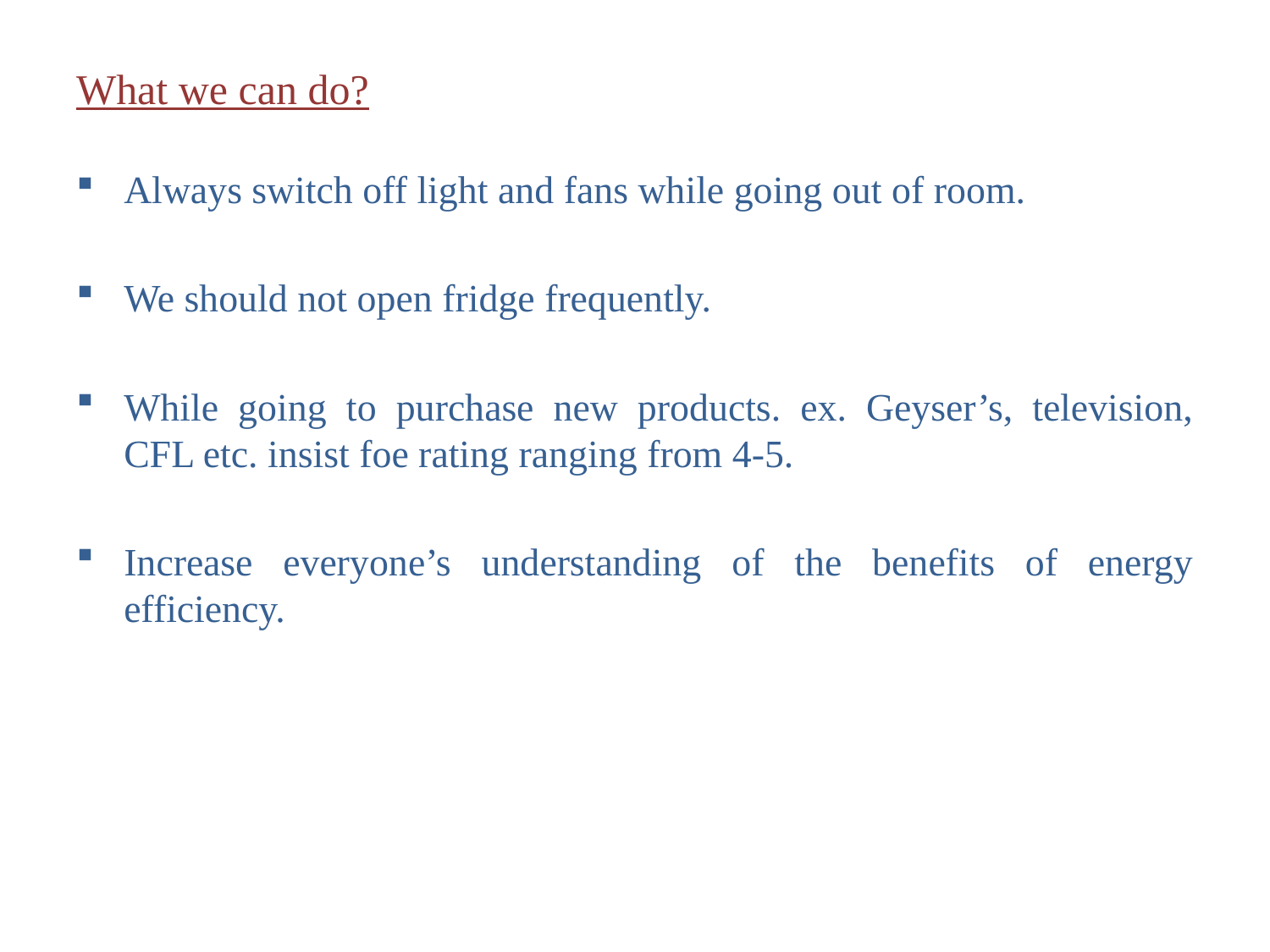

# What we can do?
Always switch off light and fans while going out of room.

We should not open fridge frequently.

While going to purchase new products. ex. Geyser’s, television, CFL etc. insist foe rating ranging from 4-5.

Increase everyone’s understanding of the benefits of energy efficiency.